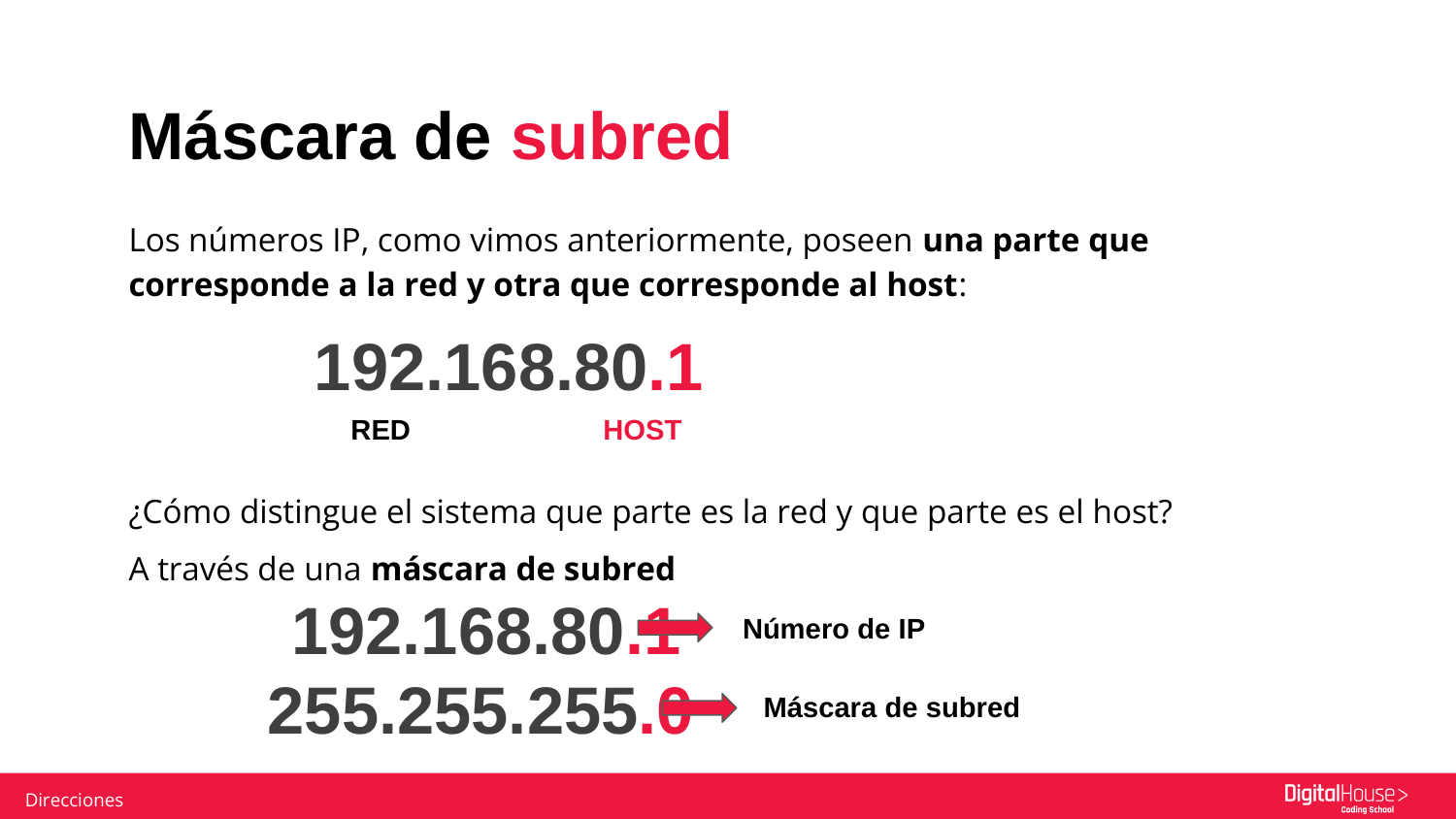

Máscara de subred

Los números IP, como vimos anteriormente, poseen una parte que corresponde a la red y otra que corresponde al host:
192.168.80.1
RED
HOST
¿Cómo distingue el sistema que parte es la red y que parte es el host?
A través de una máscara de subred
192.168.80.1
Número de IP

255.255.255.0
Máscara de subred